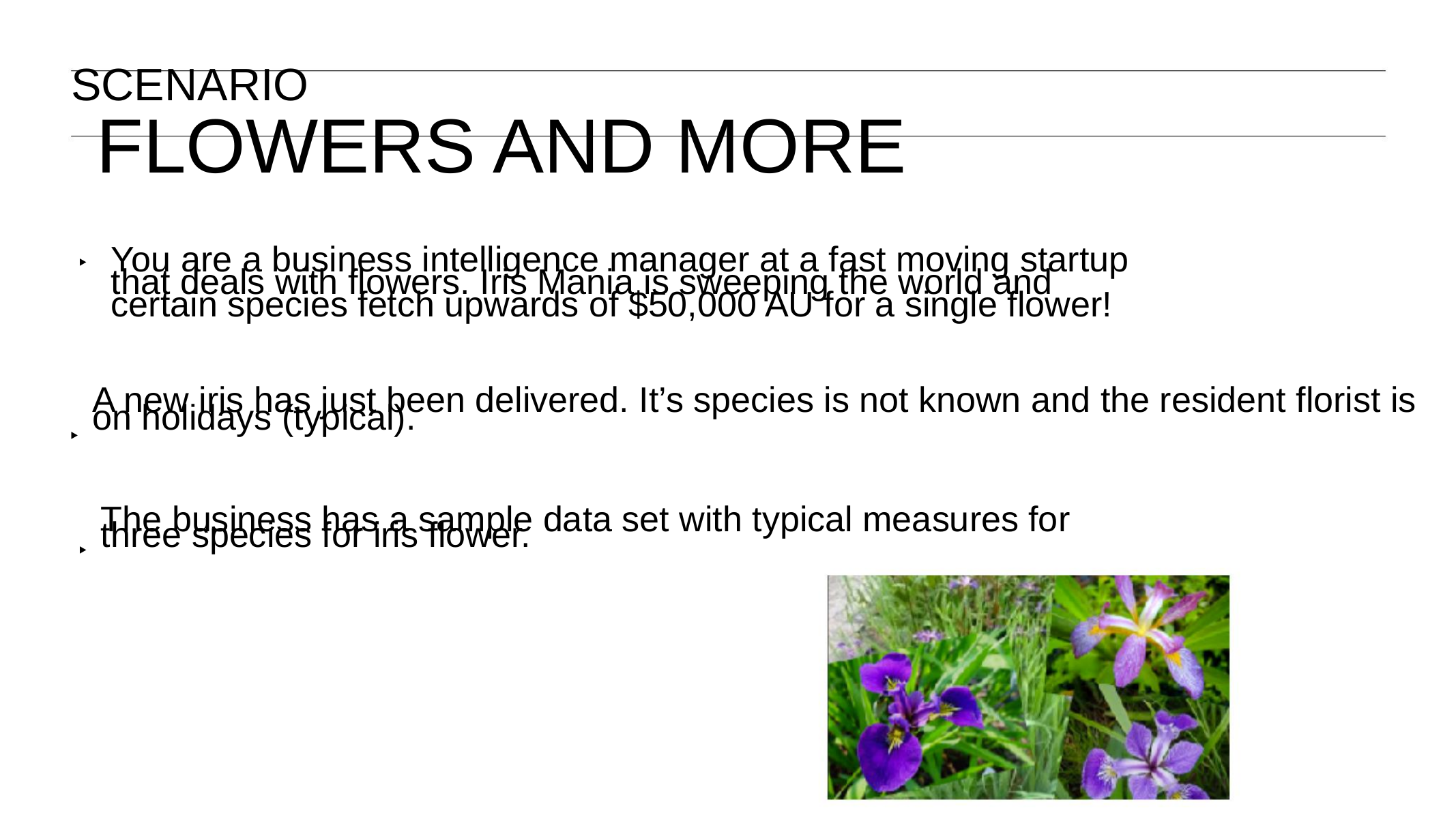

SCENARIO
FLOWERS AND MORE
You are a business intelligence manager at a fast moving startup that deals with flowers. Iris Mania is sweeping the world and certain species fetch upwards of $50,000 AU for a single flower!
‣

‣
A new iris has just been delivered. It’s species is not known and the resident florist is
on holidays (typical).

‣
The business has a sample data set with typical measures for
three species for iris flower.